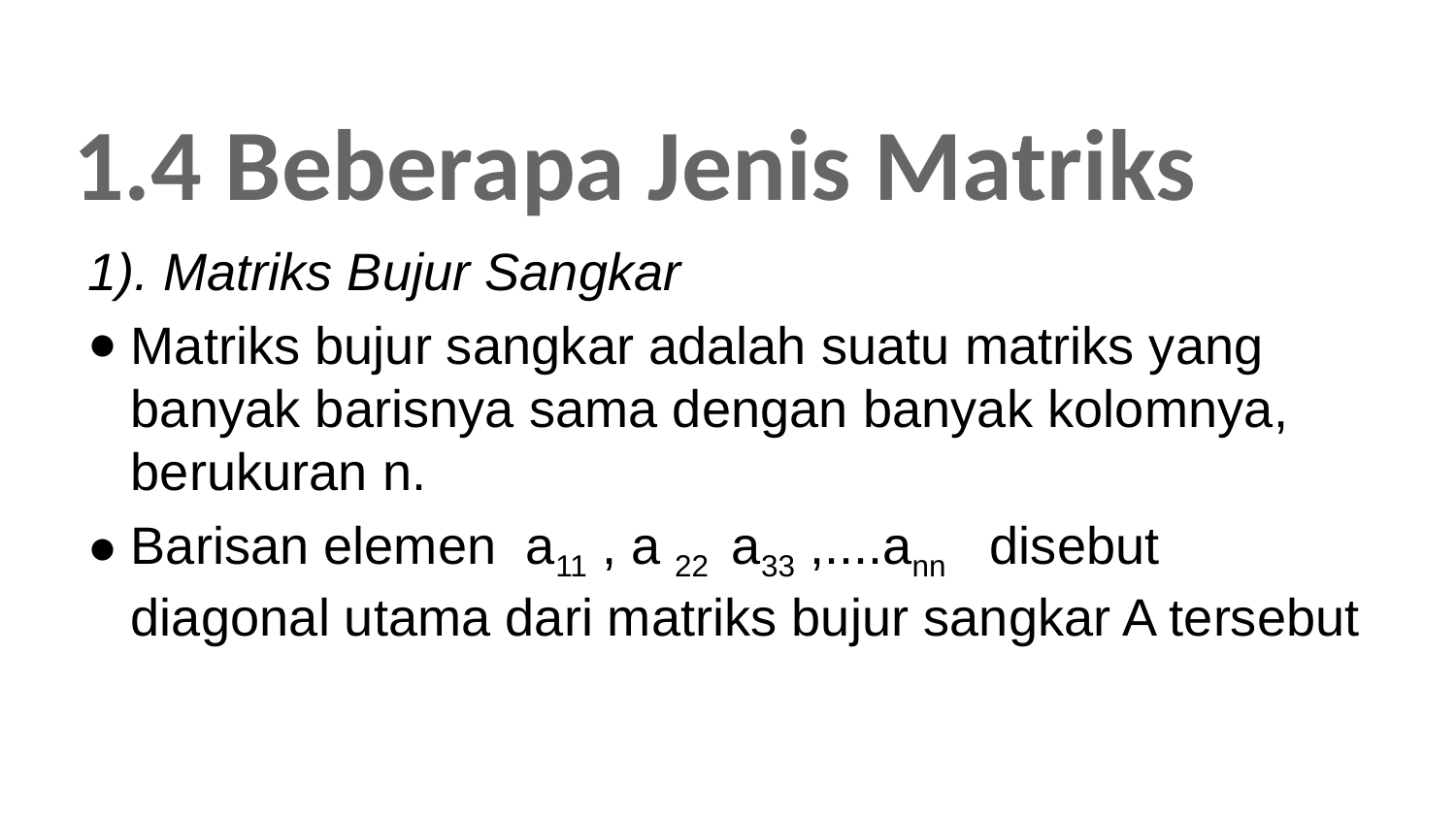

# 1.4 Beberapa Jenis Matriks
1). Matriks Bujur Sangkar
Matriks bujur sangkar adalah suatu matriks yang banyak barisnya sama dengan banyak kolomnya, berukuran n.
Barisan elemen  a11 , a 22  a33 ,....ann   disebut diagonal utama dari matriks bujur sangkar A tersebut